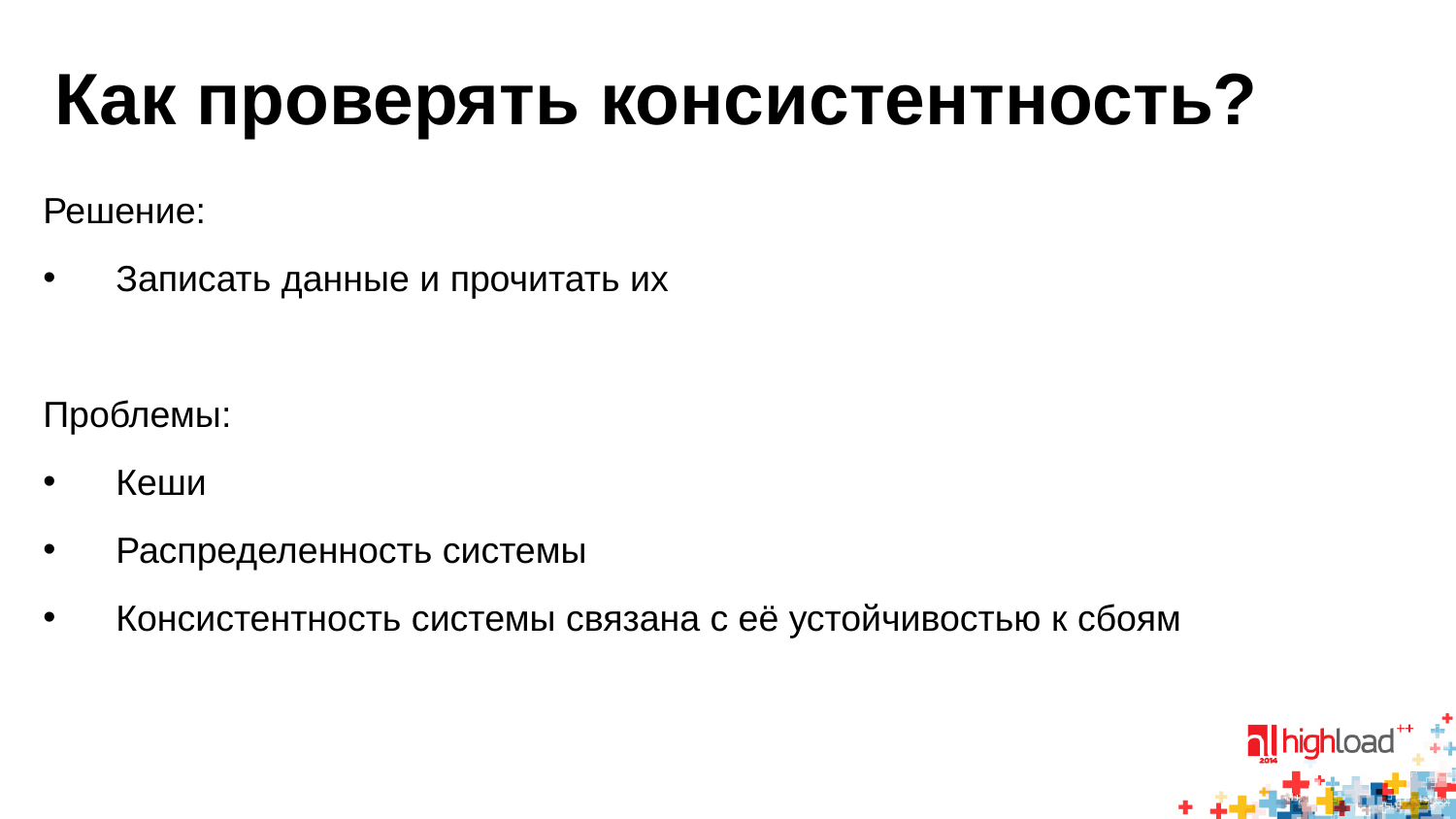

# Как проверять консистентность?
Решение:
Записать данные и прочитать их

Проблемы:
Кеши
Распределенность системы
Консистентность системы связана с её устойчивостью к сбоям